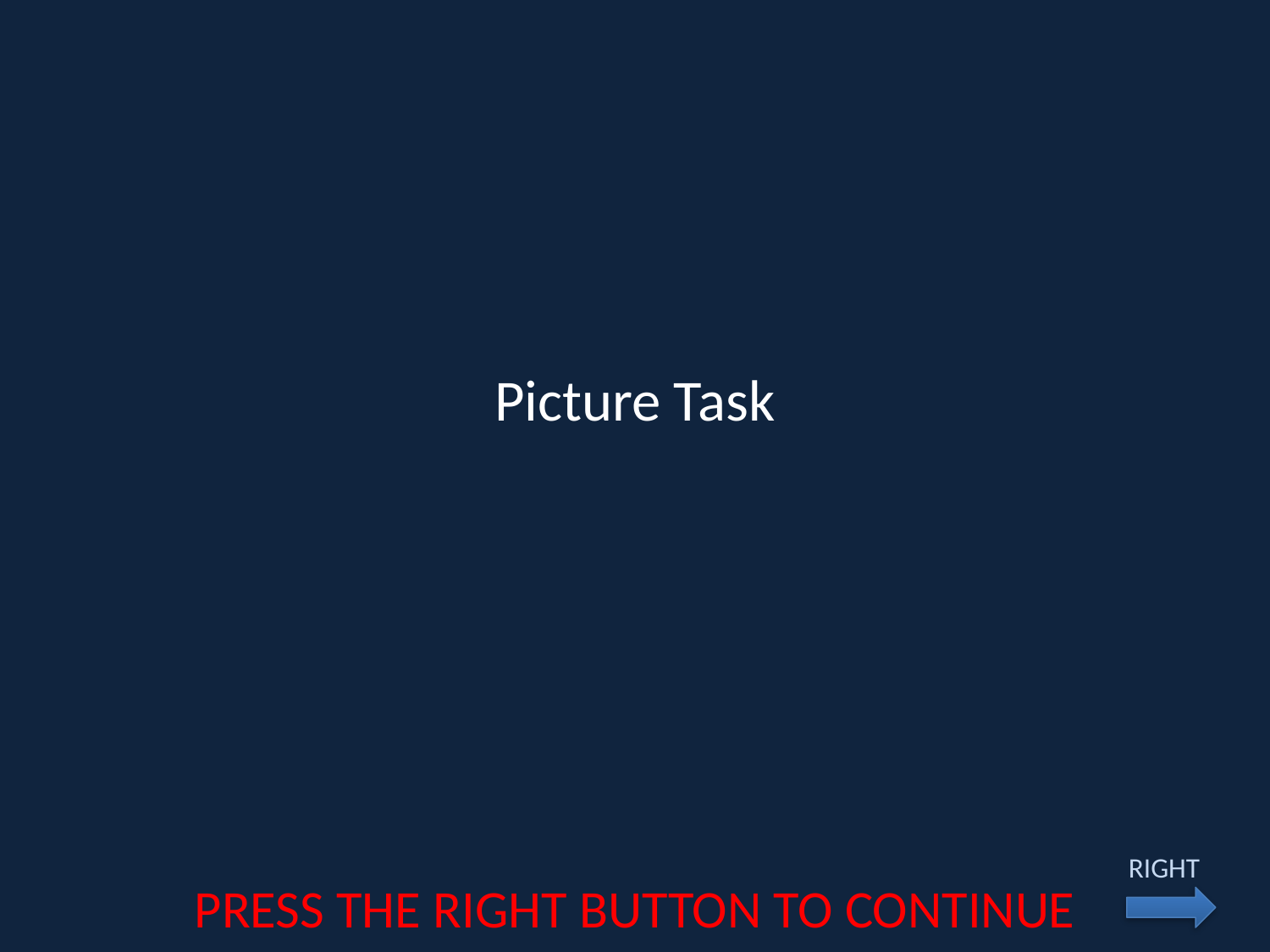

# Picture Task
RIGHT
PRESS THE RIGHT BUTTON TO CONTINUE